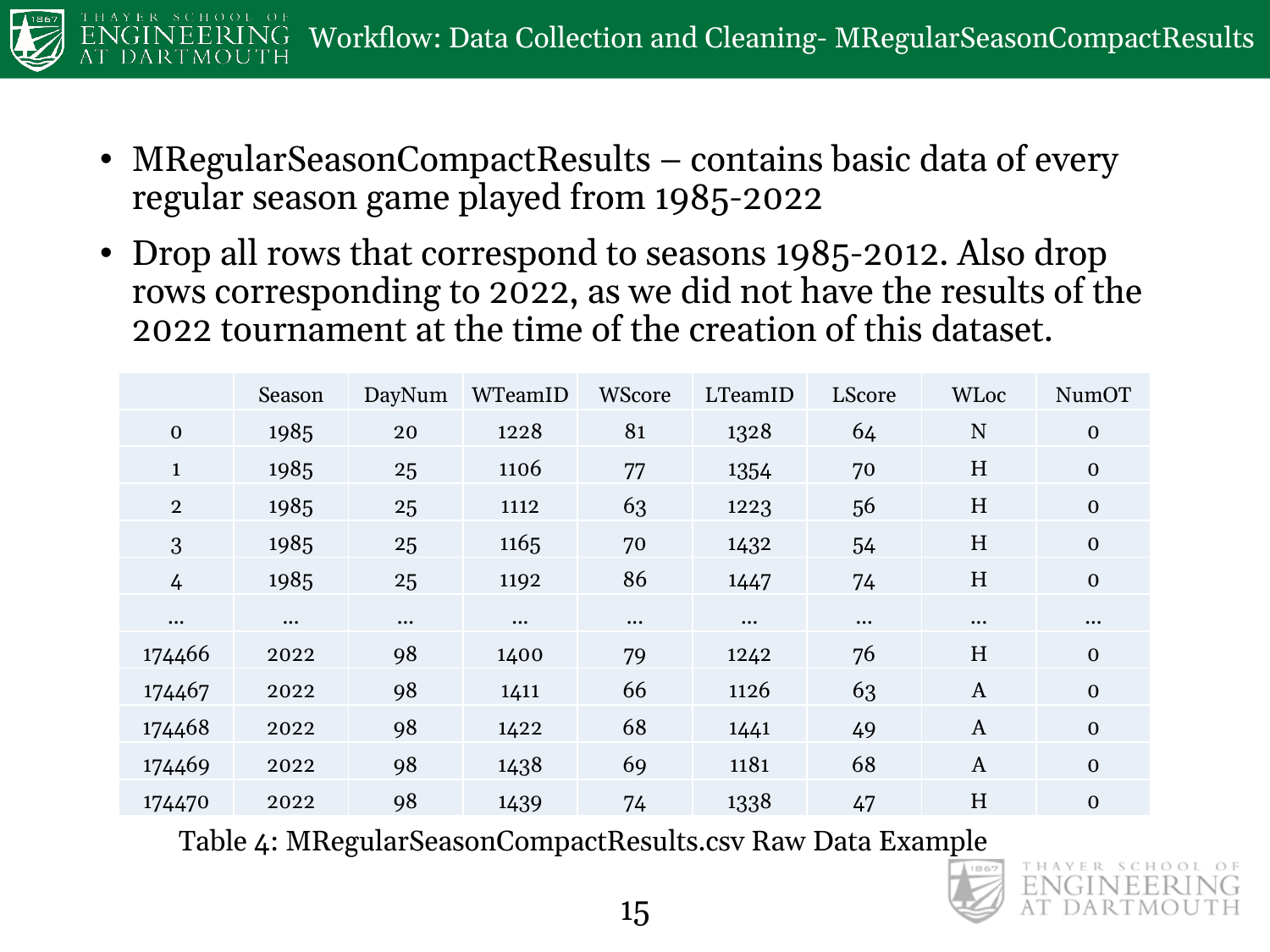

# Workflow: Data Collection and Cleaning- MRegularSeasonCompactResults
MRegularSeasonCompactResults – contains basic data of every regular season game played from 1985-2022
Drop all rows that correspond to seasons 1985-2012. Also drop rows corresponding to 2022, as we did not have the results of the 2022 tournament at the time of the creation of this dataset.

|  | Season | DayNum | WTeamID | WScore | LTeamID | LScore | WLoc | NumOT |
| --- | --- | --- | --- | --- | --- | --- | --- | --- |
| 0 | 1985 | 20 | 1228 | 81 | 1328 | 64 | N | 0 |
| 1 | 1985 | 25 | 1106 | 77 | 1354 | 70 | H | 0 |
| 2 | 1985 | 25 | 1112 | 63 | 1223 | 56 | H | 0 |
| 3 | 1985 | 25 | 1165 | 70 | 1432 | 54 | H | 0 |
| 4 | 1985 | 25 | 1192 | 86 | 1447 | 74 | H | 0 |
| ... | ... | ... | ... | ... | ... | ... | ... | ... |
| 174466 | 2022 | 98 | 1400 | 79 | 1242 | 76 | H | 0 |
| 174467 | 2022 | 98 | 1411 | 66 | 1126 | 63 | A | 0 |
| 174468 | 2022 | 98 | 1422 | 68 | 1441 | 49 | A | 0 |
| 174469 | 2022 | 98 | 1438 | 69 | 1181 | 68 | A | 0 |
| 174470 | 2022 | 98 | 1439 | 74 | 1338 | 47 | H | 0 |
Table 4: MRegularSeasonCompactResults.csv Raw Data Example
15